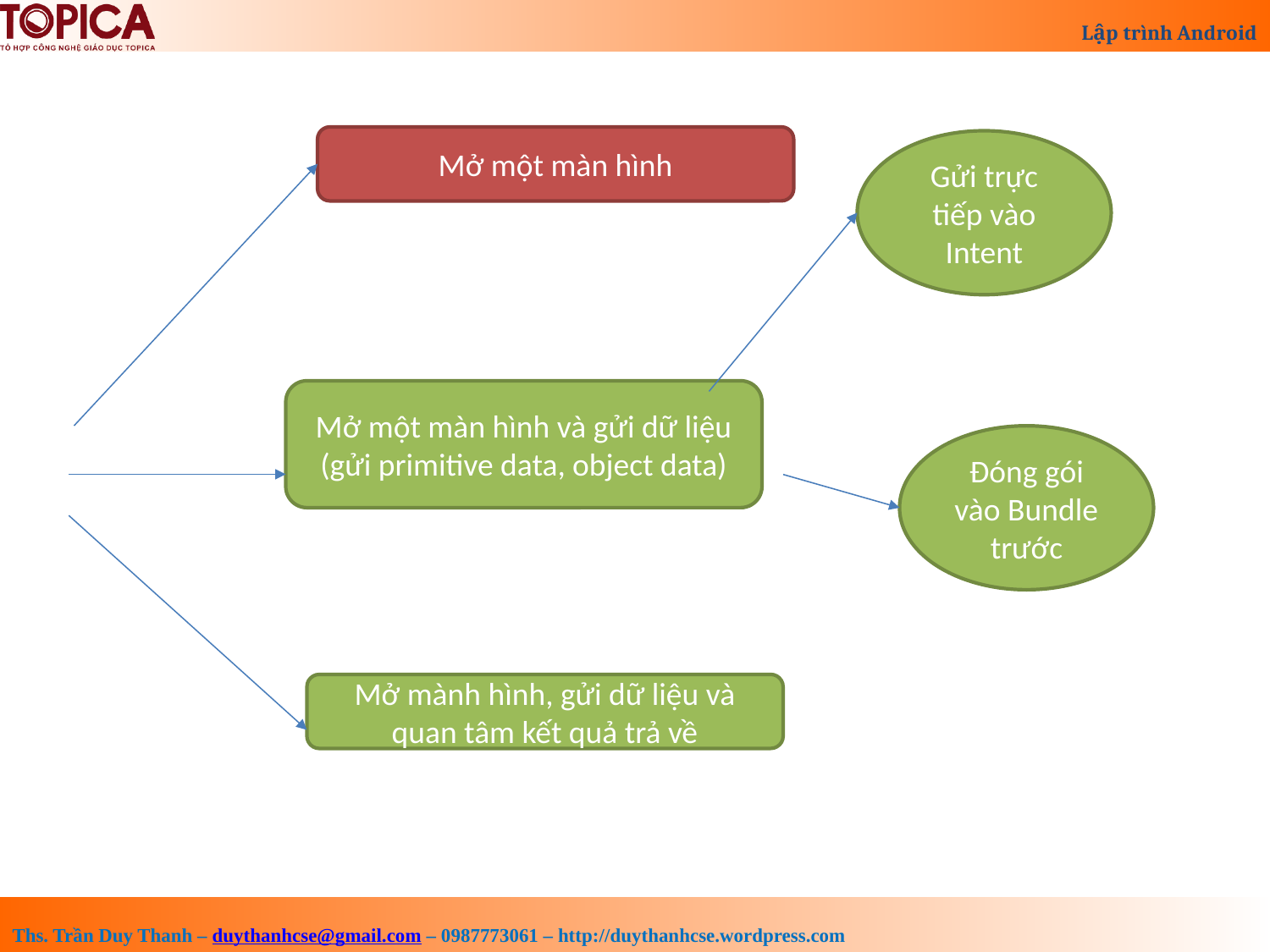

Mở một màn hình
Gửi trực tiếp vào Intent
Mở một màn hình và gửi dữ liệu
(gửi primitive data, object data)
Đóng gói vào Bundle trước
Mở mành hình, gửi dữ liệu và quan tâm kết quả trả về